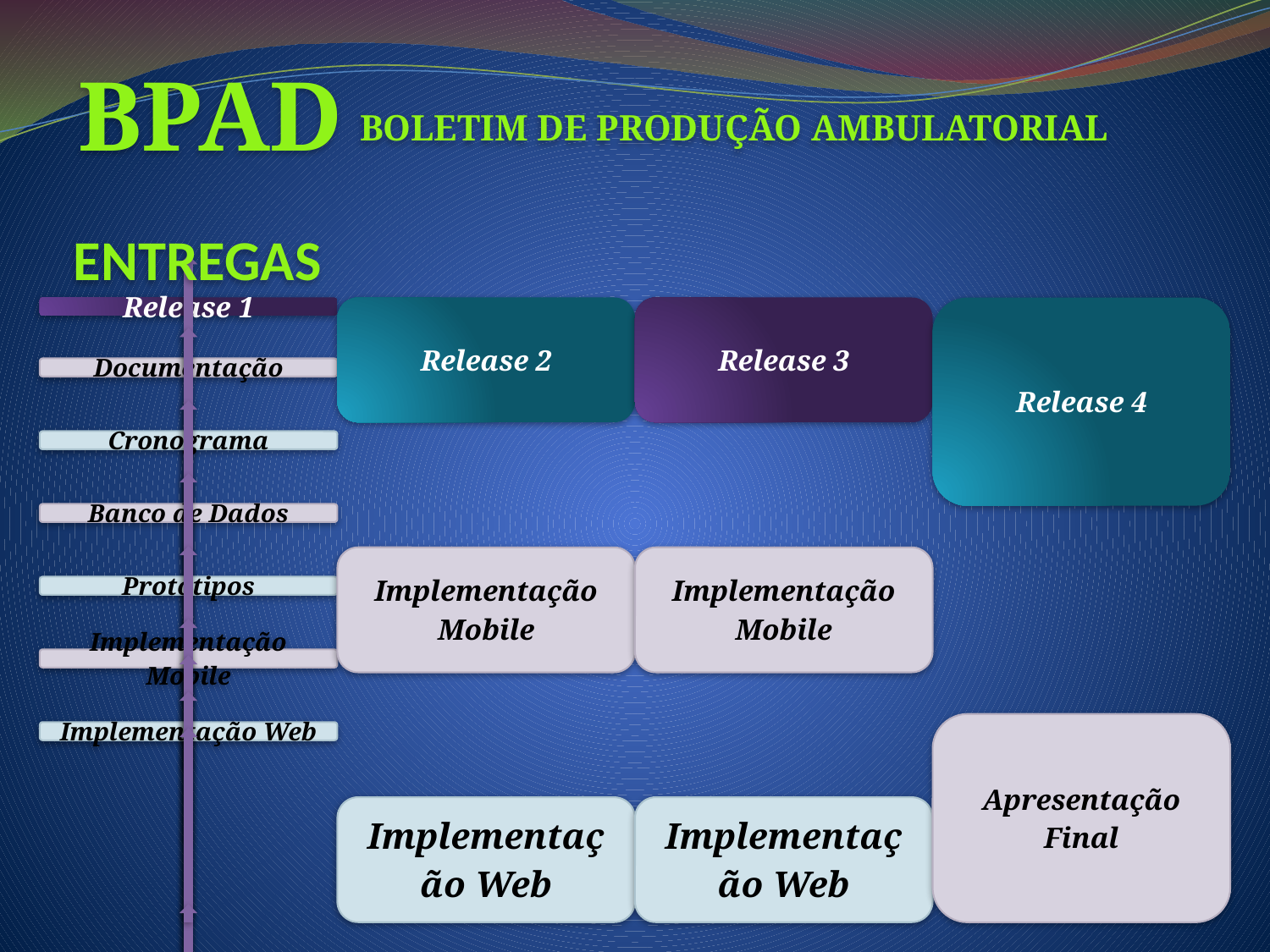

Bpad
Boletim de produção Ambulatorial
Entregas
Release 1
Documentação
Cronograma
Banco de Dados
Protótipos
Implementação Mobile
Implementação Web
Release 2
Release 3
Release 4
Implementação Mobile
Implementação Web
Implementação Mobile
Implementação Web
Apresentação Final